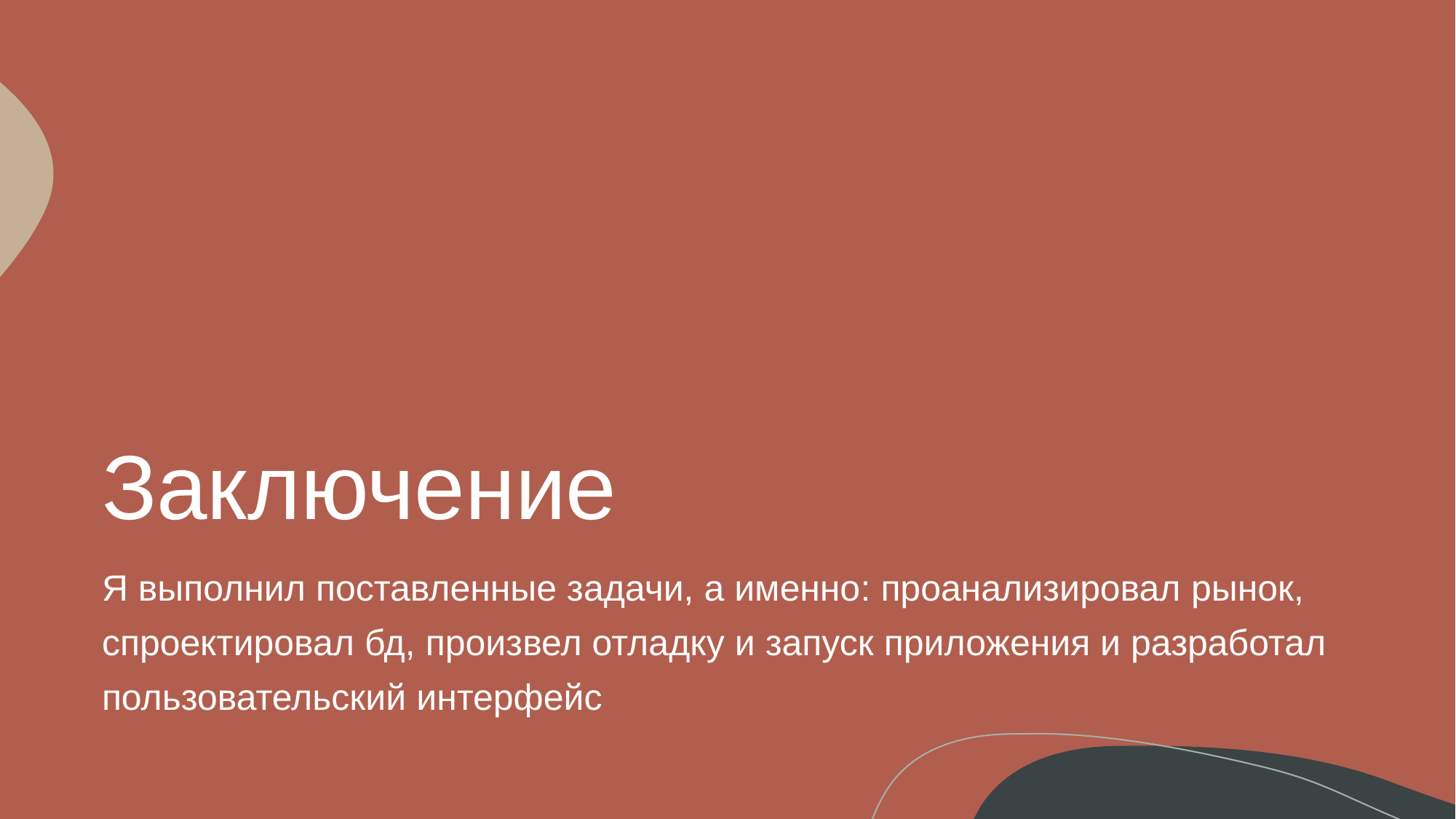

# Заключение
Я выполнил поставленные задачи, а именно: проанализировал рынок, спроектировал бд, произвел отладку и запуск приложения и разработал пользовательский интерфейс